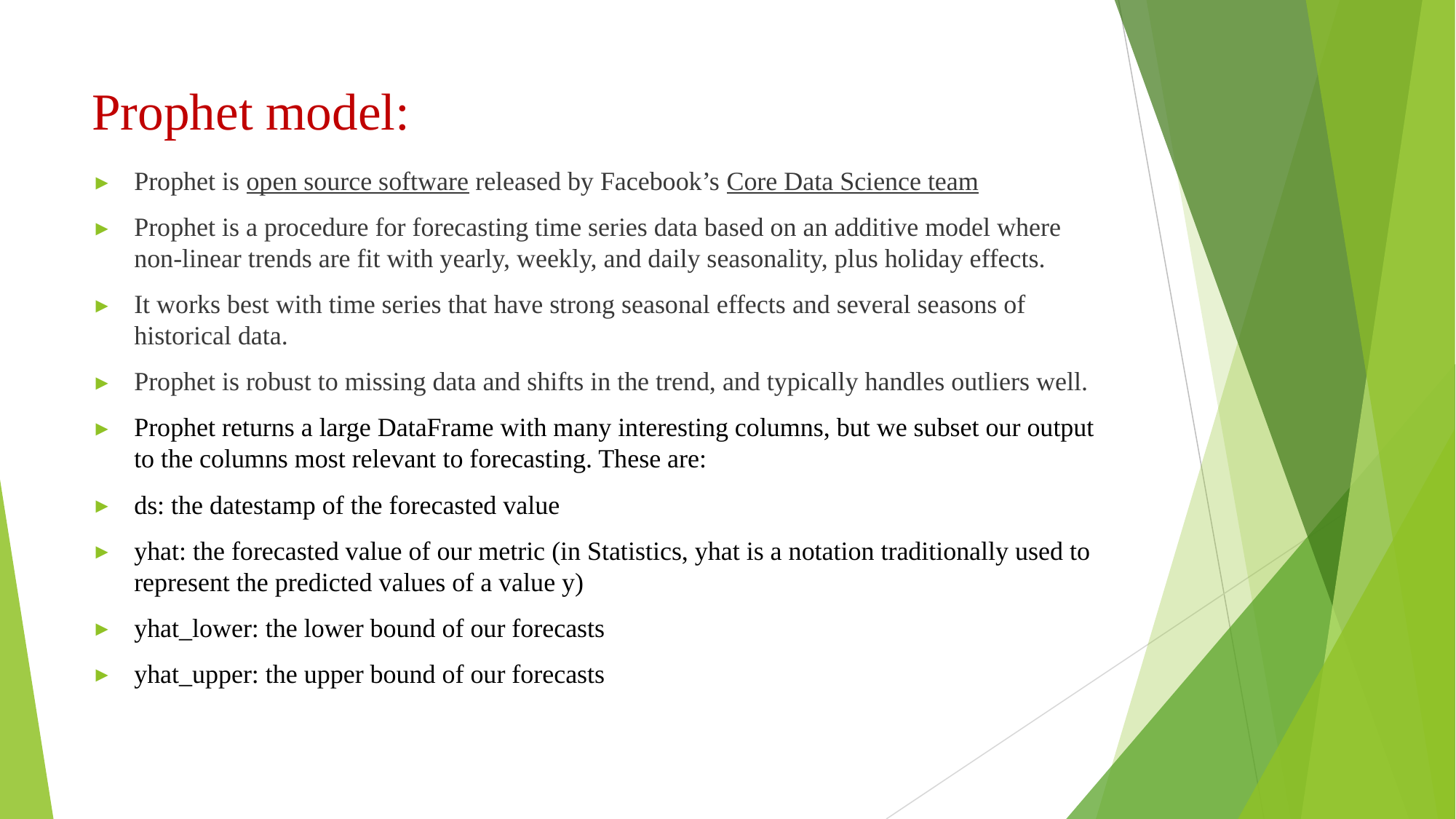

# Prophet model:
Prophet is open source software released by Facebook’s Core Data Science team
Prophet is a procedure for forecasting time series data based on an additive model where non-linear trends are fit with yearly, weekly, and daily seasonality, plus holiday effects.
It works best with time series that have strong seasonal effects and several seasons of historical data.
Prophet is robust to missing data and shifts in the trend, and typically handles outliers well.
Prophet returns a large DataFrame with many interesting columns, but we subset our output to the columns most relevant to forecasting. These are:
ds: the datestamp of the forecasted value
yhat: the forecasted value of our metric (in Statistics, yhat is a notation traditionally used to represent the predicted values of a value y)
yhat_lower: the lower bound of our forecasts
yhat_upper: the upper bound of our forecasts